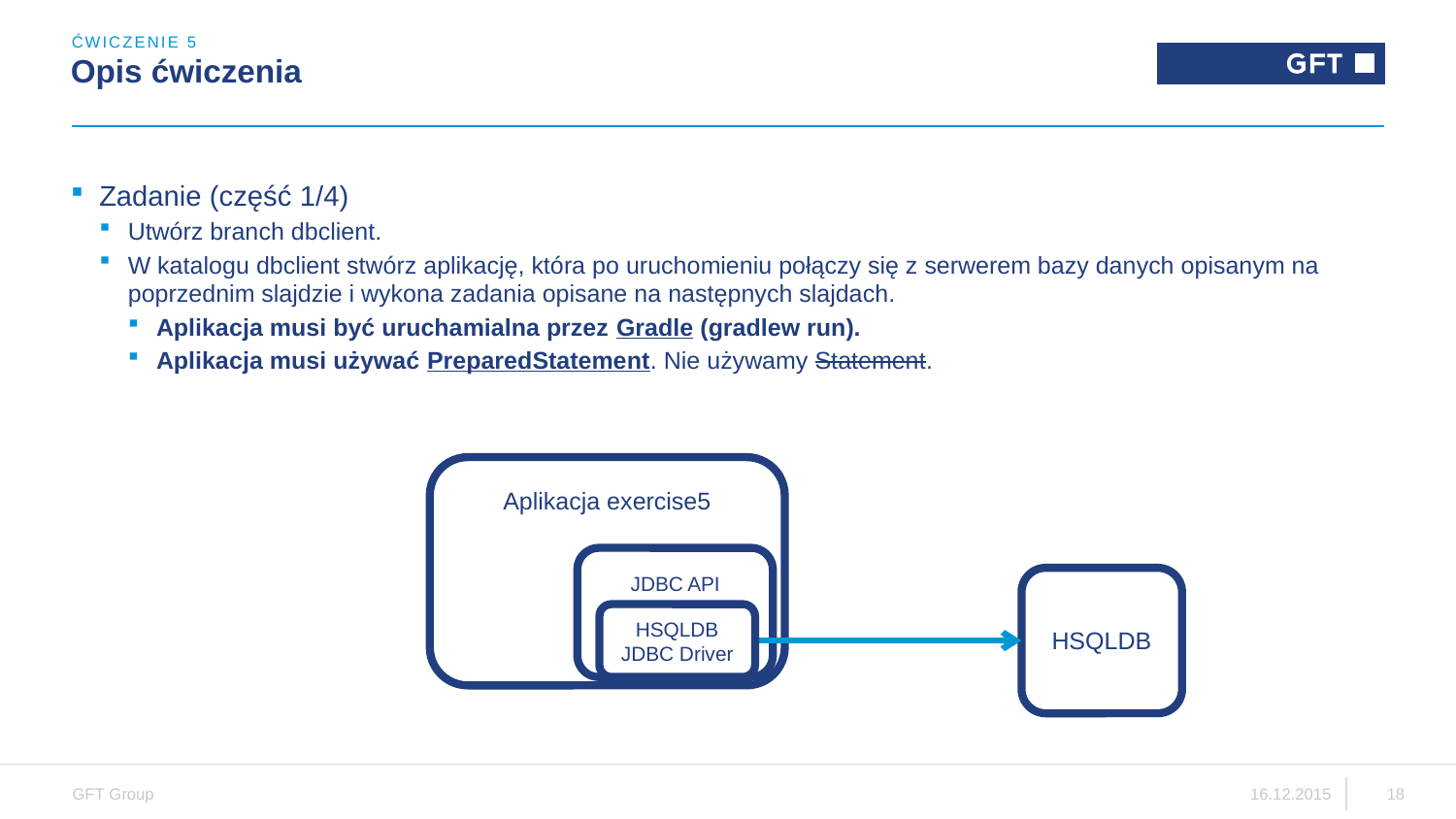

ĆWICZENIE 5
# Opis ćwiczenia
Zadanie (część 1/4)
Utwórz branch dbclient.
W katalogu dbclient stwórz aplikację, która po uruchomieniu połączy się z serwerem bazy danych opisanym na poprzednim slajdzie i wykona zadania opisane na następnych slajdach.
Aplikacja musi być uruchamialna przez Gradle (gradlew run).
Aplikacja musi używać PreparedStatement. Nie używamy Statement.

Aplikacja exercise5
JDBC API
HSQLDB
HSQLDB JDBC Driver